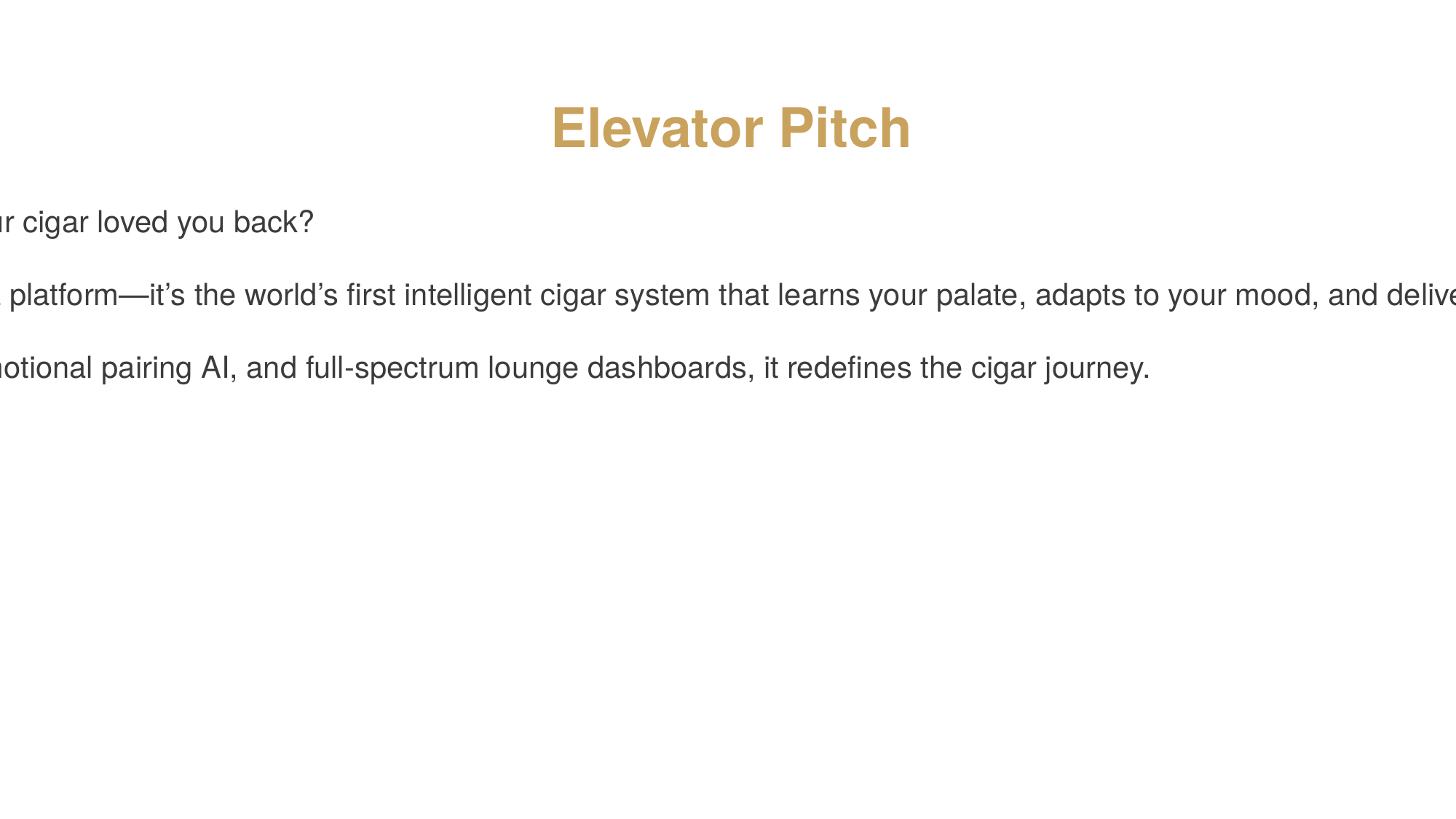

Elevator Pitch

You love cigars. But what if your cigar loved you back?
Cigar Maestro v32.5 isn’t just a platform—it’s the world’s first intelligent cigar system that learns your palate, adapts to your mood, and delivers perfect pairings on demand.
With CEU-ready education, emotional pairing AI, and full-spectrum lounge dashboards, it redefines the cigar journey.